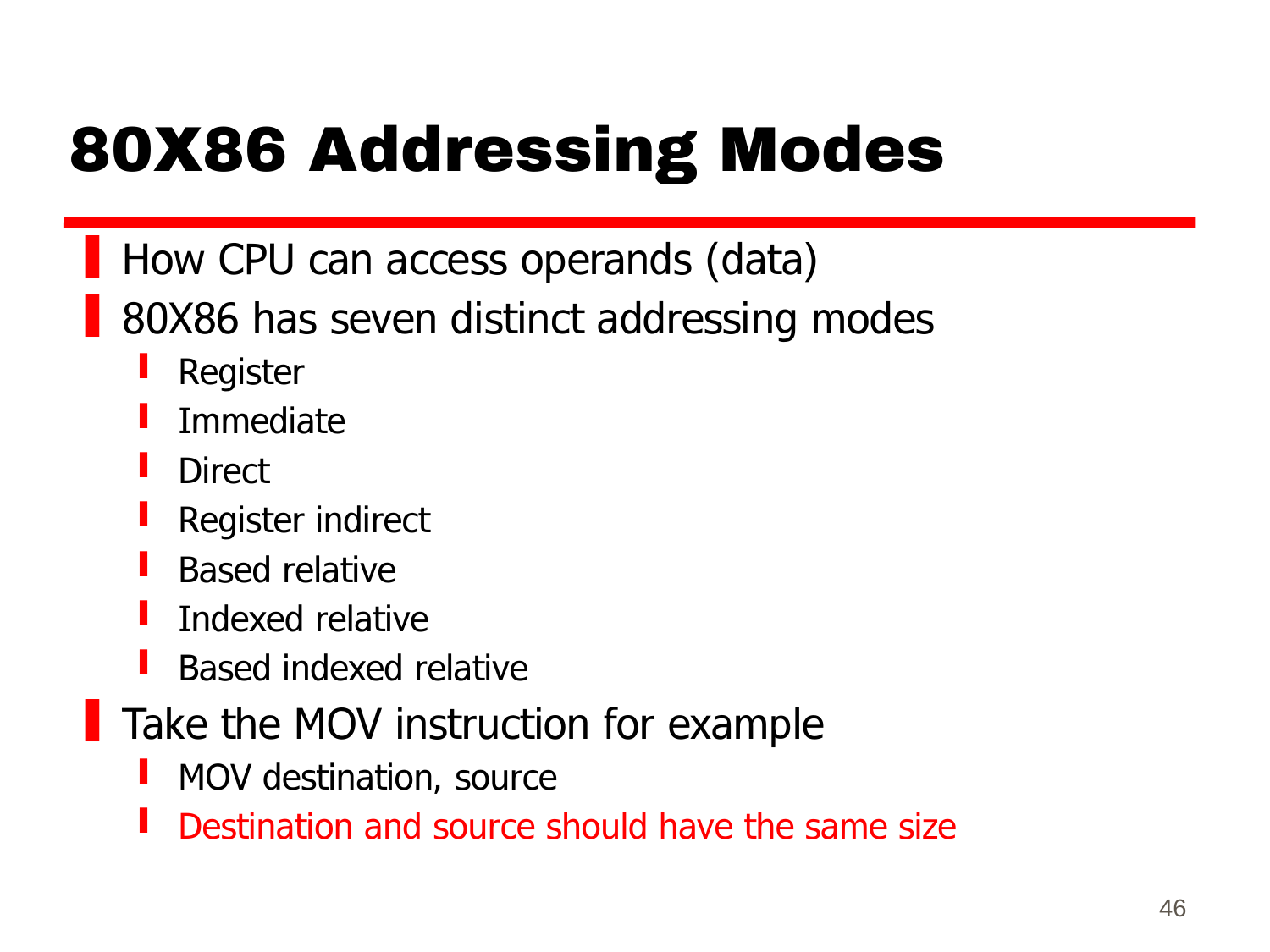

# 80X86 Addressing Modes
How CPU can access operands (data)
80X86 has seven distinct addressing modes
Register
Immediate
Direct
Register indirect
Based relative
Indexed relative
Based indexed relative
Take the MOV instruction for example
MOV destination, source
Destination and source should have the same size
46